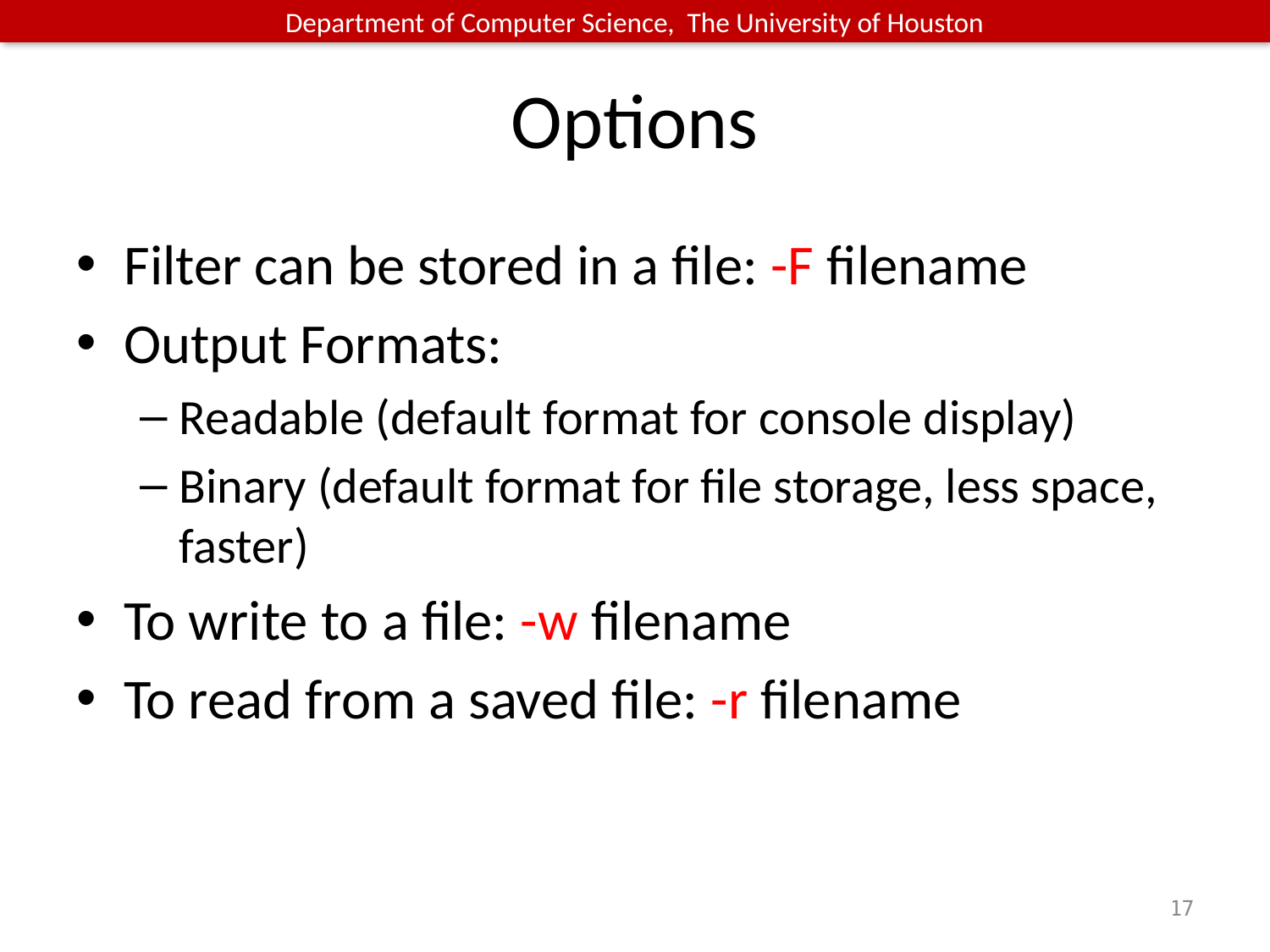

# Options
Filter can be stored in a file: -F filename
Output Formats:
Readable (default format for console display)
Binary (default format for file storage, less space, faster)
To write to a file: -w filename
To read from a saved file: -r filename
17